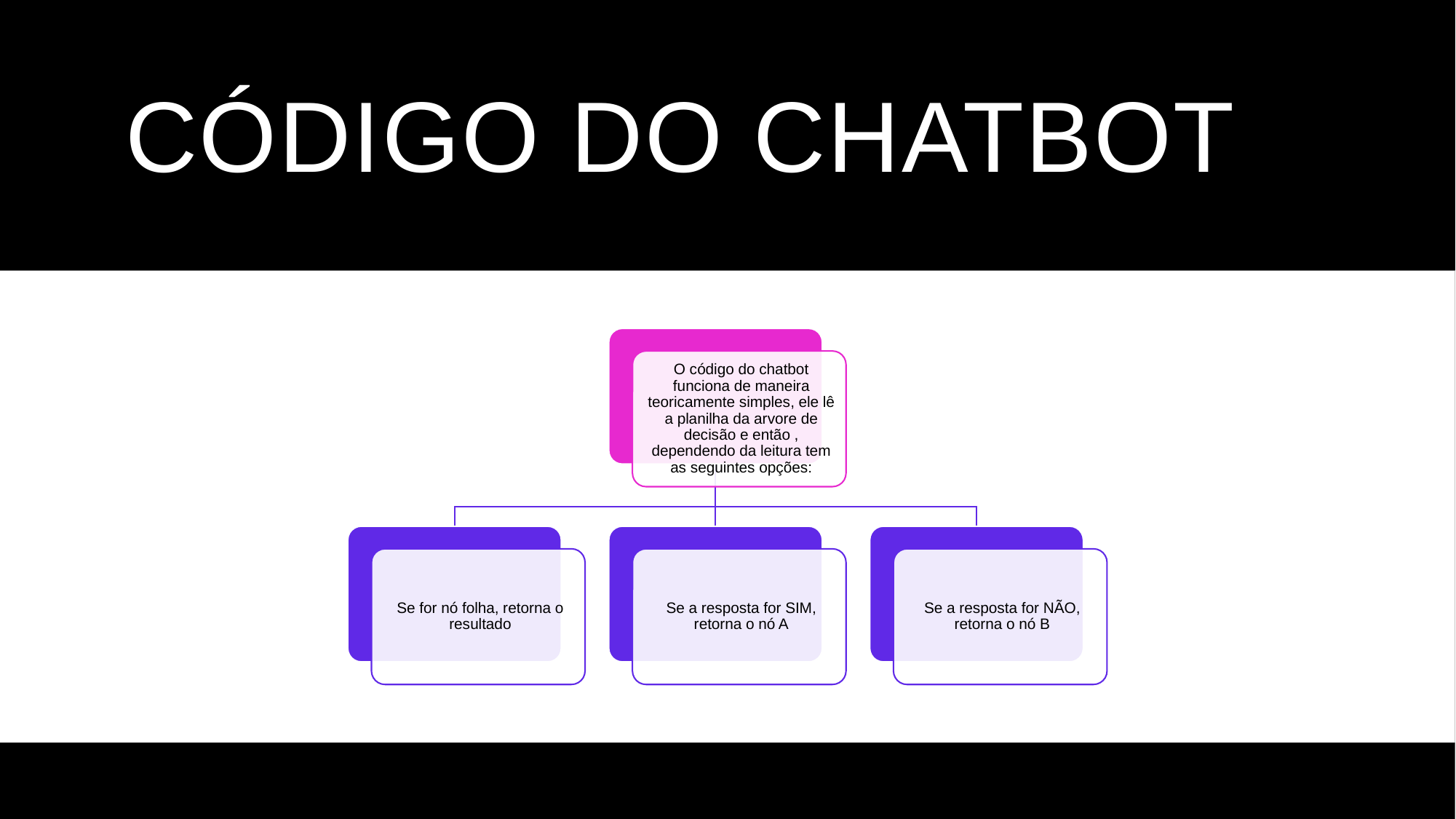

# Código do chatbot

O código do chatbot funciona de maneira teoricamente simples, ele lê a planilha da arvore de decisão e então , dependendo da leitura tem as seguintes opções:
Se for nó folha, retorna o resultado
Se a resposta for SIM, retorna o nó A
Se a resposta for NÃO, retorna o nó B